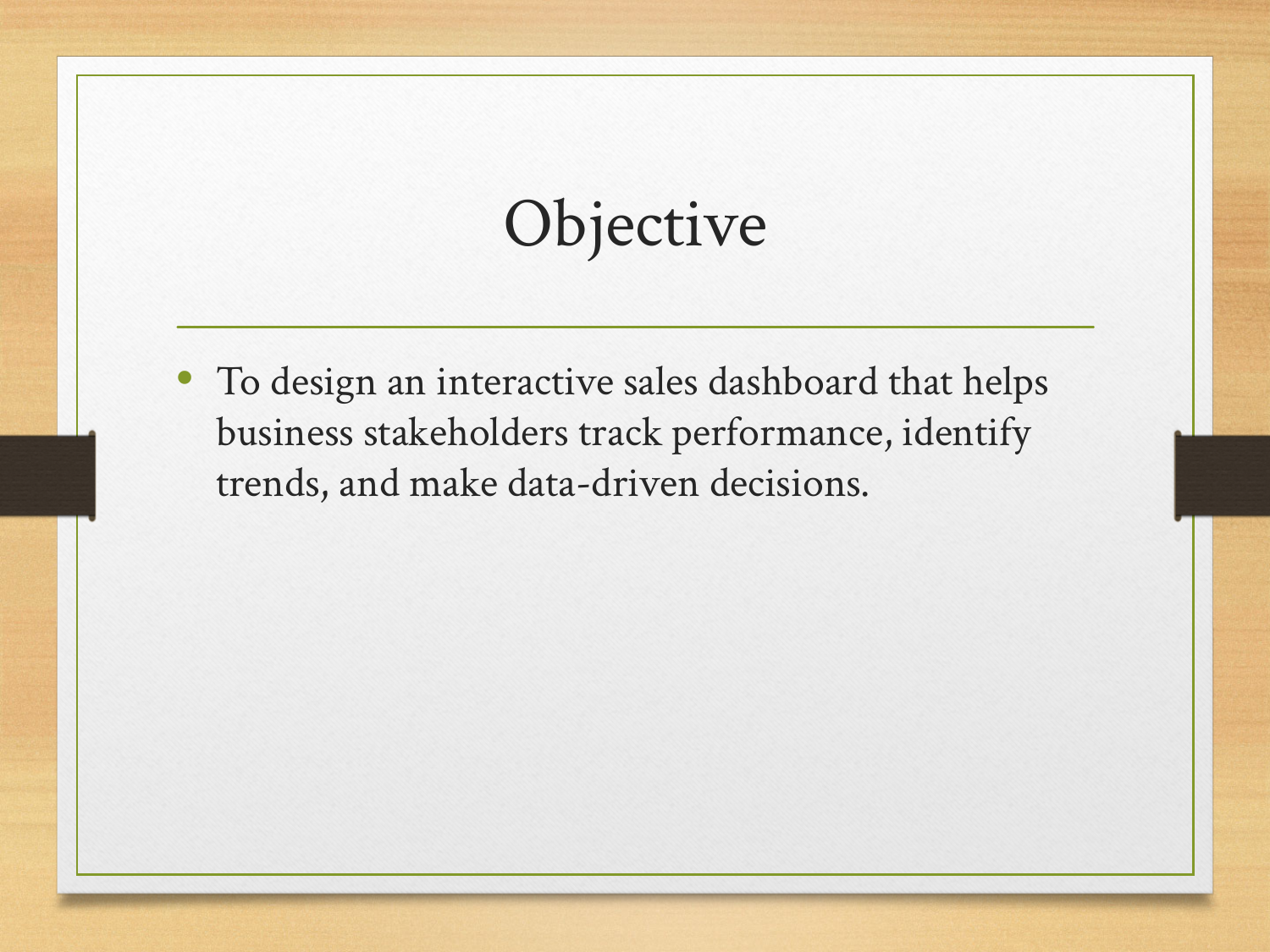

# Objective
To design an interactive sales dashboard that helps business stakeholders track performance, identify trends, and make data-driven decisions.